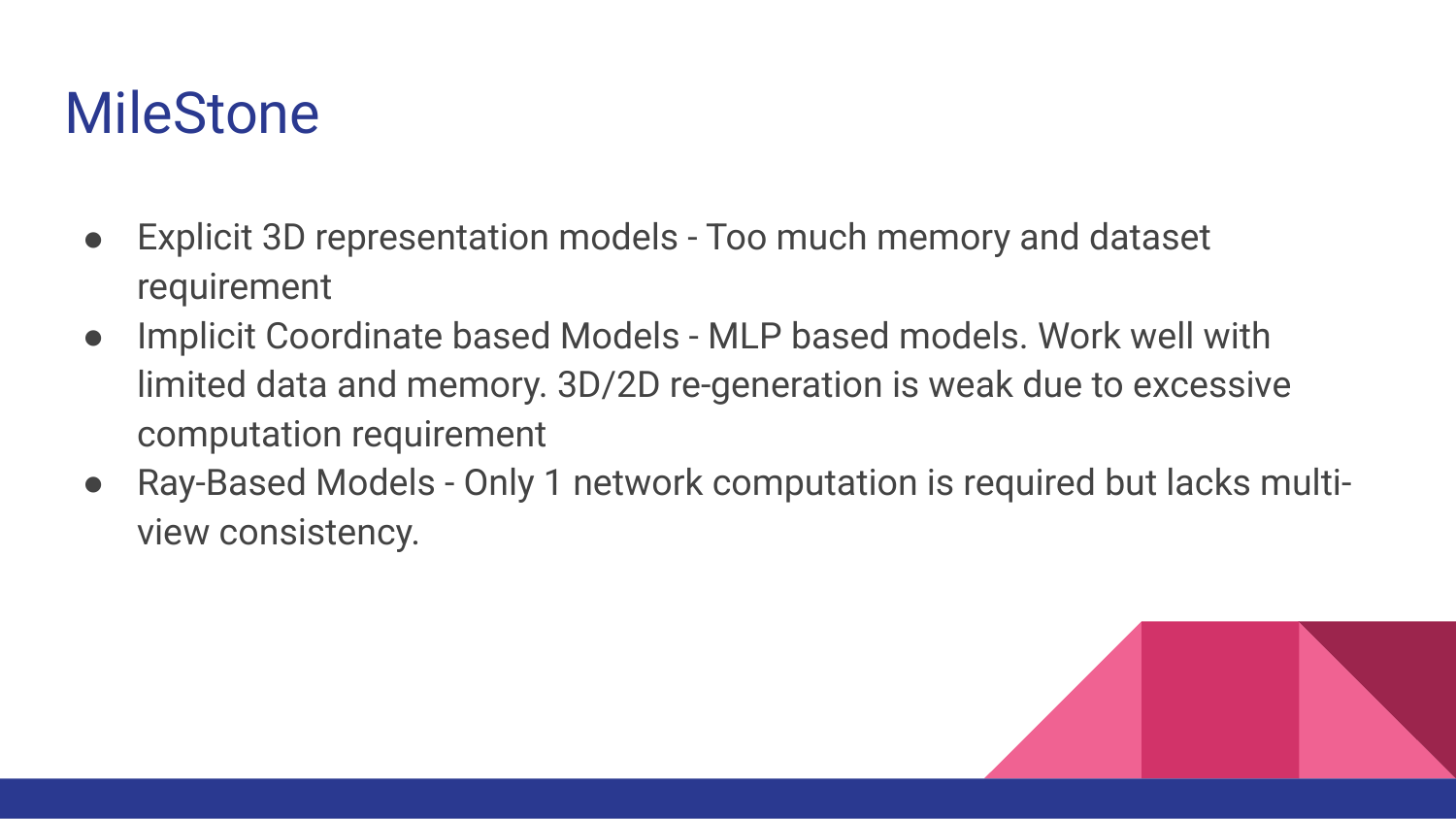

# MileStone
Explicit 3D representation models - Too much memory and dataset requirement
Implicit Coordinate based Models - MLP based models. Work well with limited data and memory. 3D/2D re-generation is weak due to excessive computation requirement
Ray-Based Models - Only 1 network computation is required but lacks multi-view consistency.